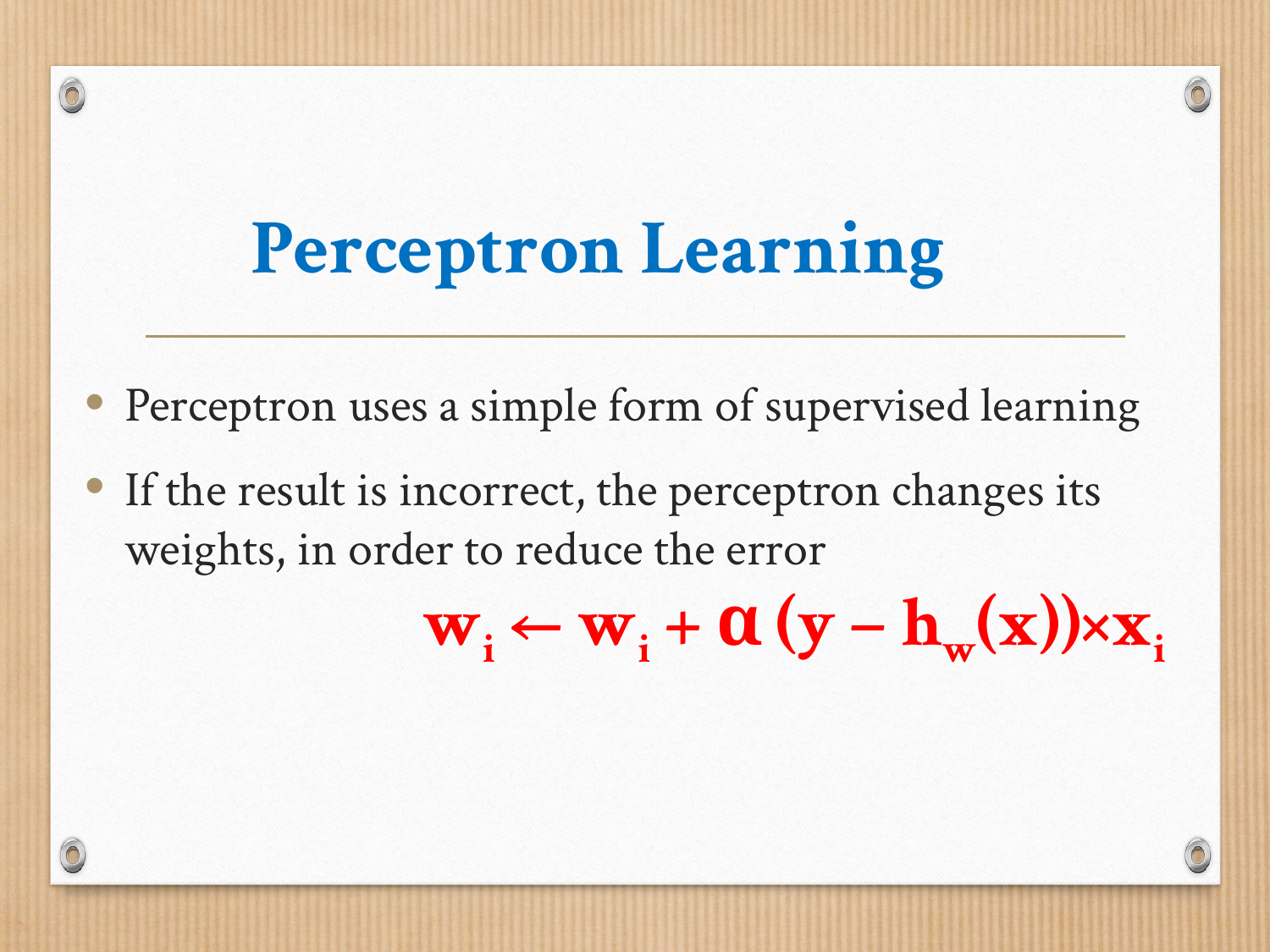

# Perceptron Learning
Perceptron uses a simple form of supervised learning
If the result is incorrect, the perceptron changes its weights, in order to reduce the error                                                            wi ← wi + α (y − hw(x))×xi